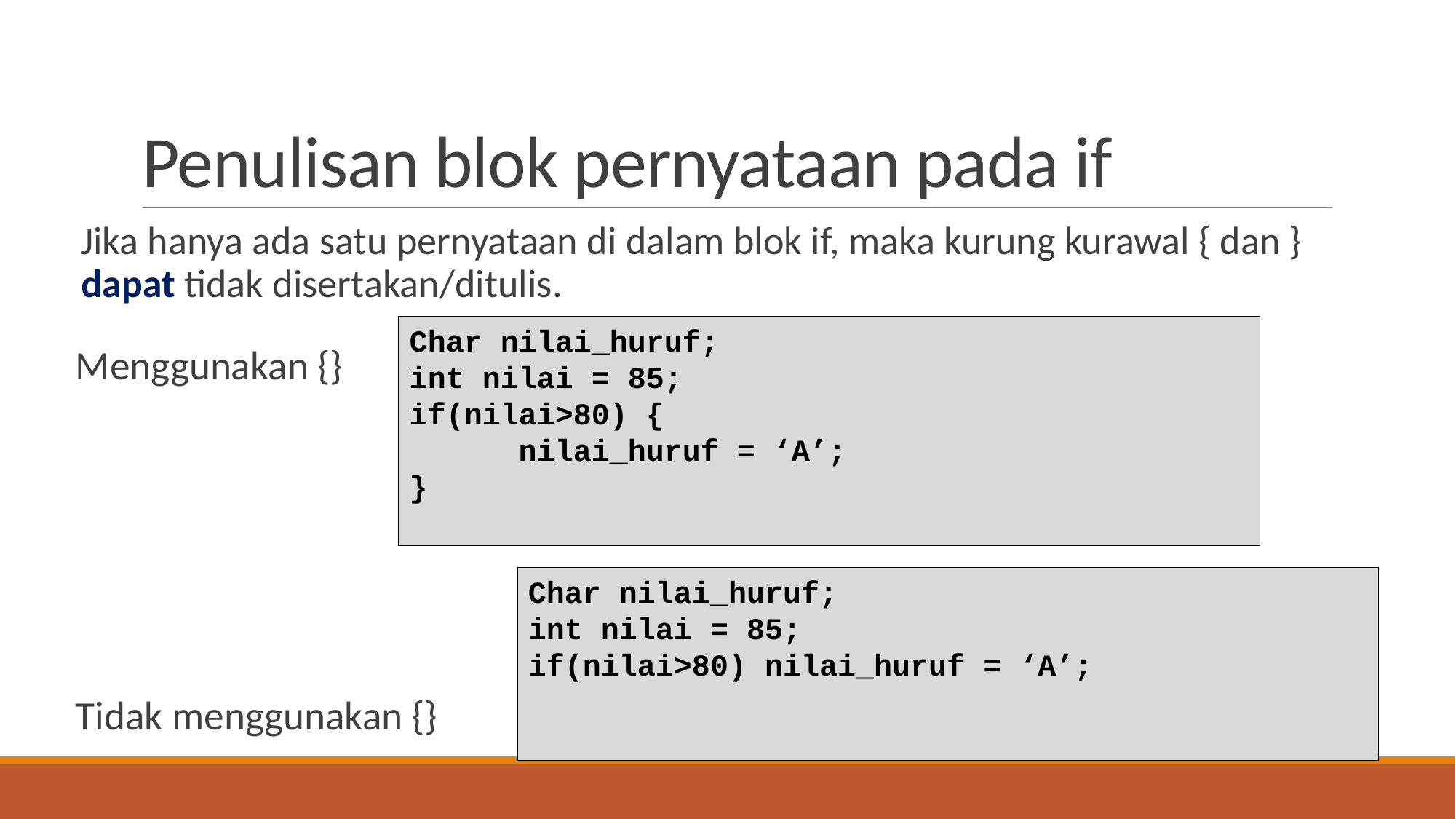

# Penulisan blok pernyataan pada if

Menggunakan {}

Tidak menggunakan {}
Jika hanya ada satu pernyataan di dalam blok if, maka kurung kurawal { dan } dapat tidak disertakan/ditulis.
Char nilai_huruf;
int nilai = 85;
if(nilai>80) {
	nilai_huruf = ‘A’;
}

Char nilai_huruf;
int nilai = 85;
if(nilai>80) nilai_huruf = ‘A’;